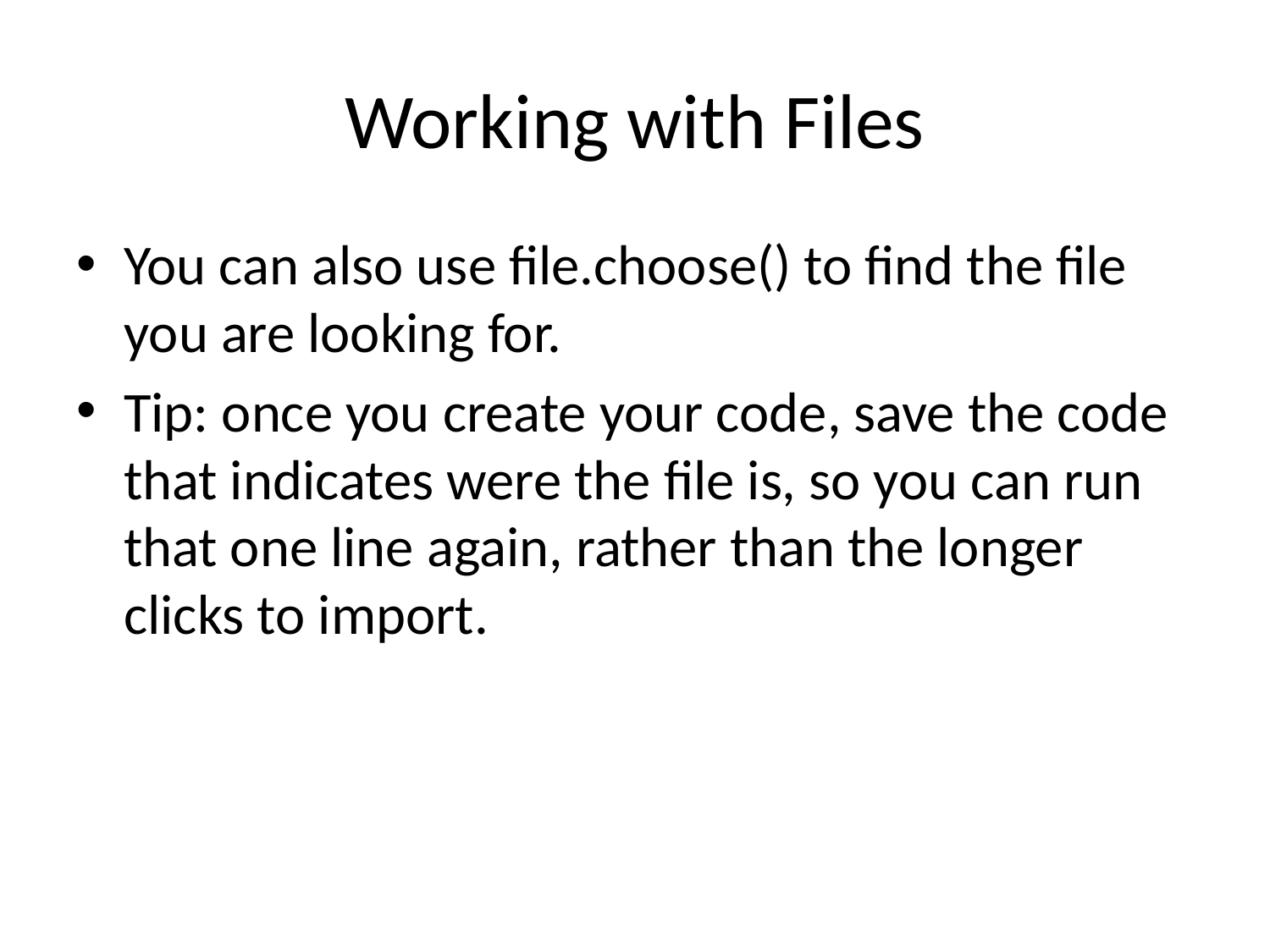

# Working with Files
You can also use file.choose() to find the file you are looking for.
Tip: once you create your code, save the code that indicates were the file is, so you can run that one line again, rather than the longer clicks to import.